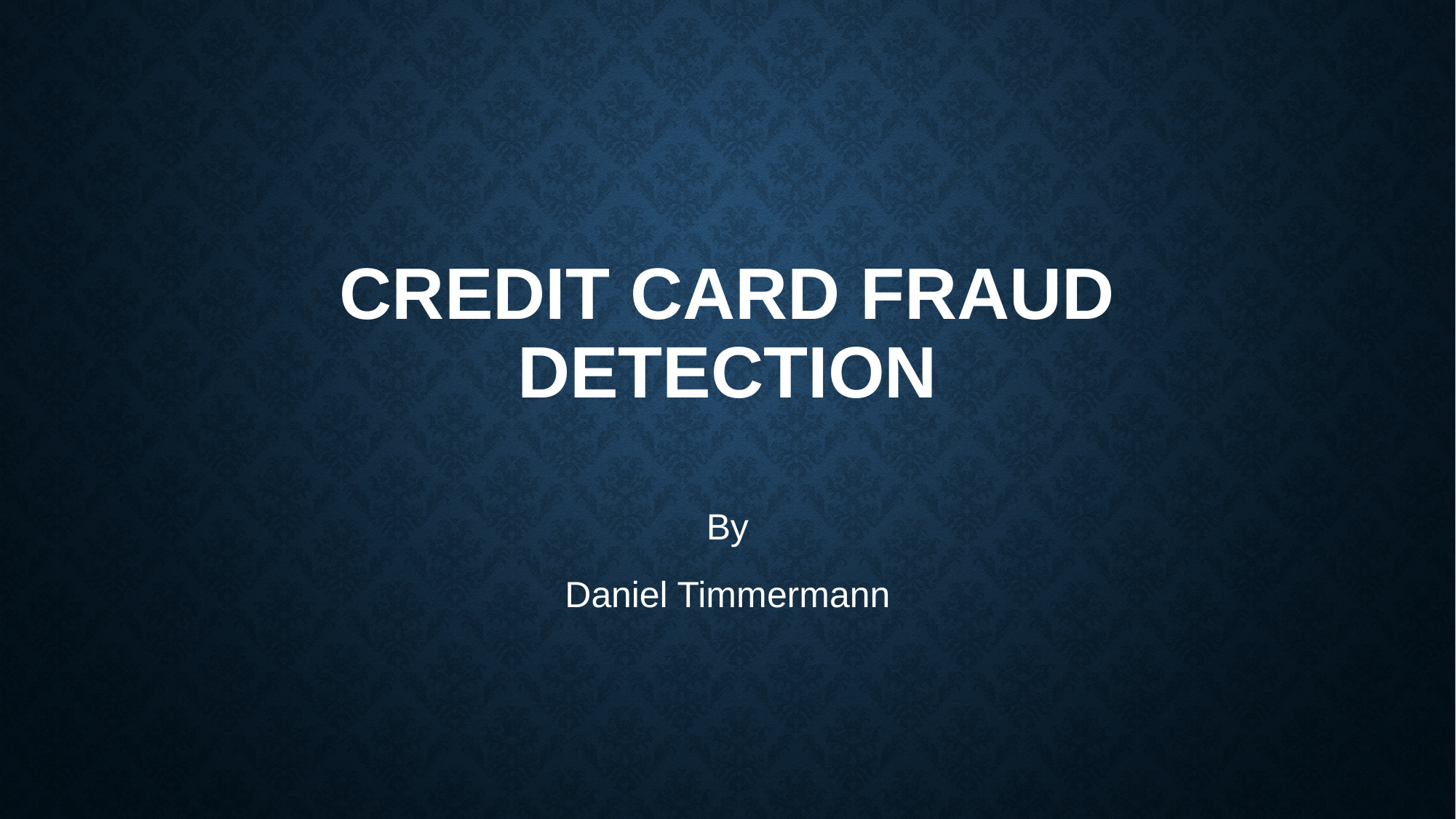

# Credit Card Fraud Detection

By
Daniel Timmermann